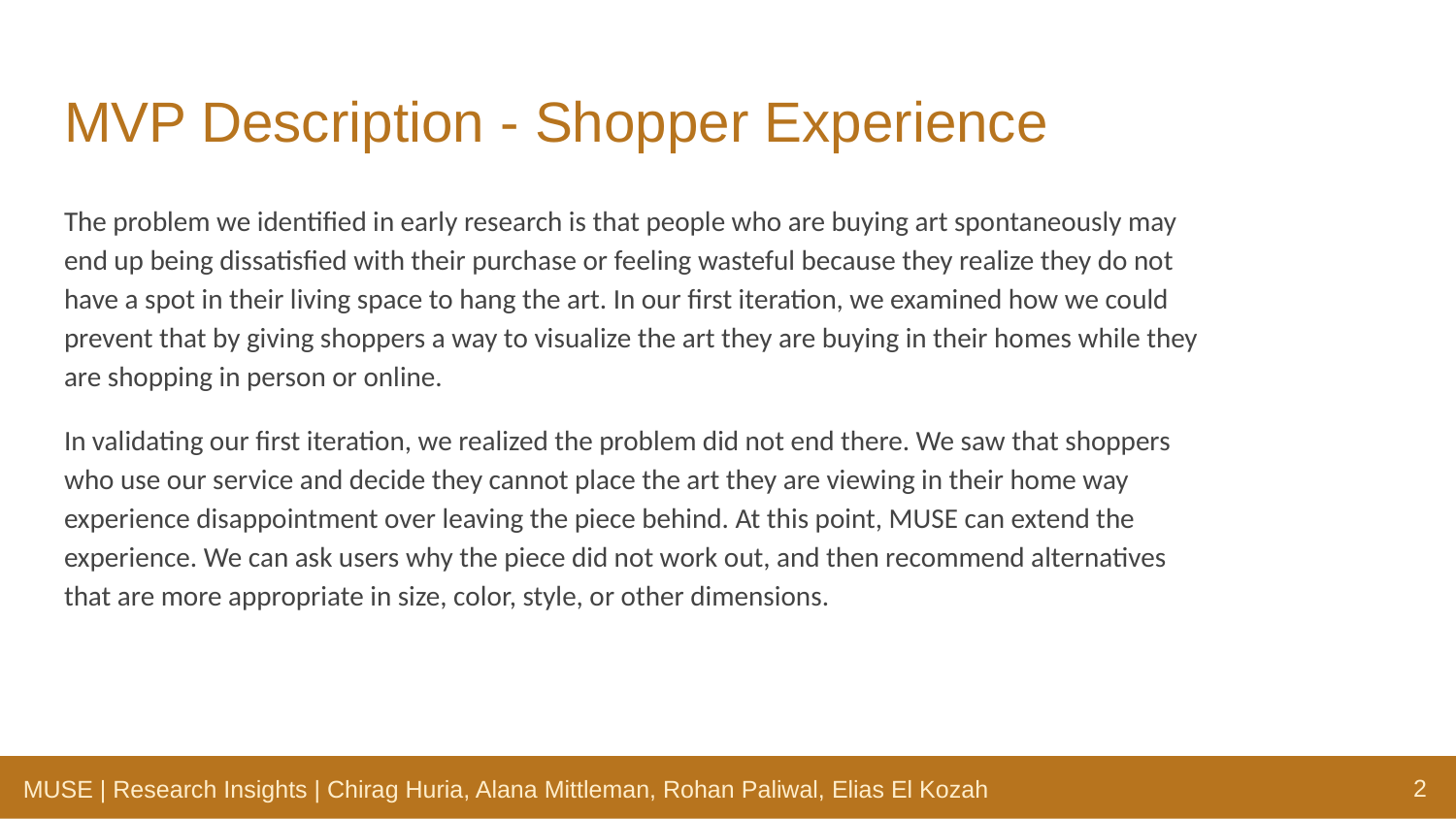

# MVP Description - Shopper Experience
The problem we identified in early research is that people who are buying art spontaneously may end up being dissatisfied with their purchase or feeling wasteful because they realize they do not have a spot in their living space to hang the art. In our first iteration, we examined how we could prevent that by giving shoppers a way to visualize the art they are buying in their homes while they are shopping in person or online.
In validating our first iteration, we realized the problem did not end there. We saw that shoppers who use our service and decide they cannot place the art they are viewing in their home way experience disappointment over leaving the piece behind. At this point, MUSE can extend the experience. We can ask users why the piece did not work out, and then recommend alternatives that are more appropriate in size, color, style, or other dimensions.

2